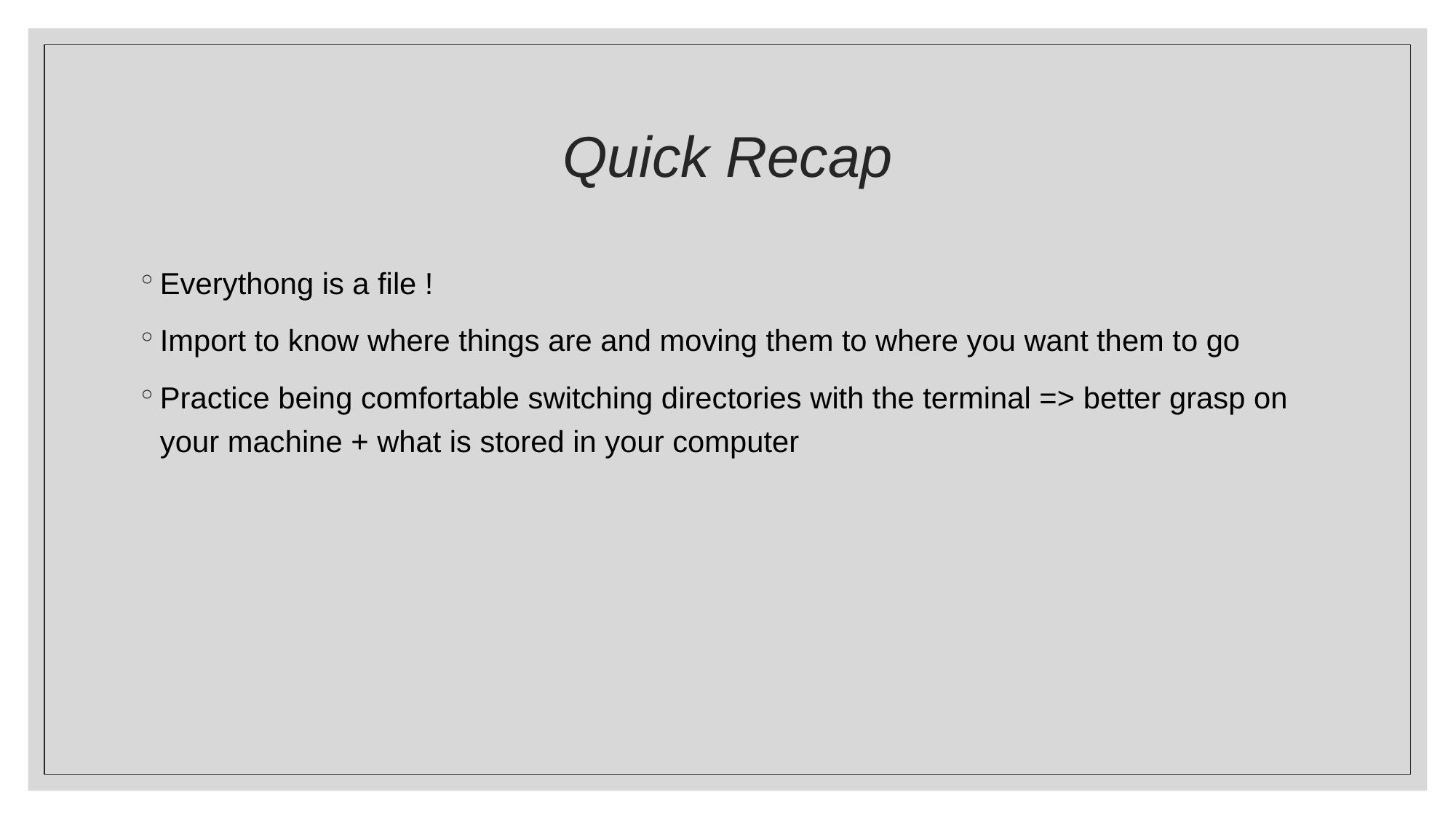

# Quick Recap
Everythong is a file !
Import to know where things are and moving them to where you want them to go
Practice being comfortable switching directories with the terminal => better grasp on your machine + what is stored in your computer